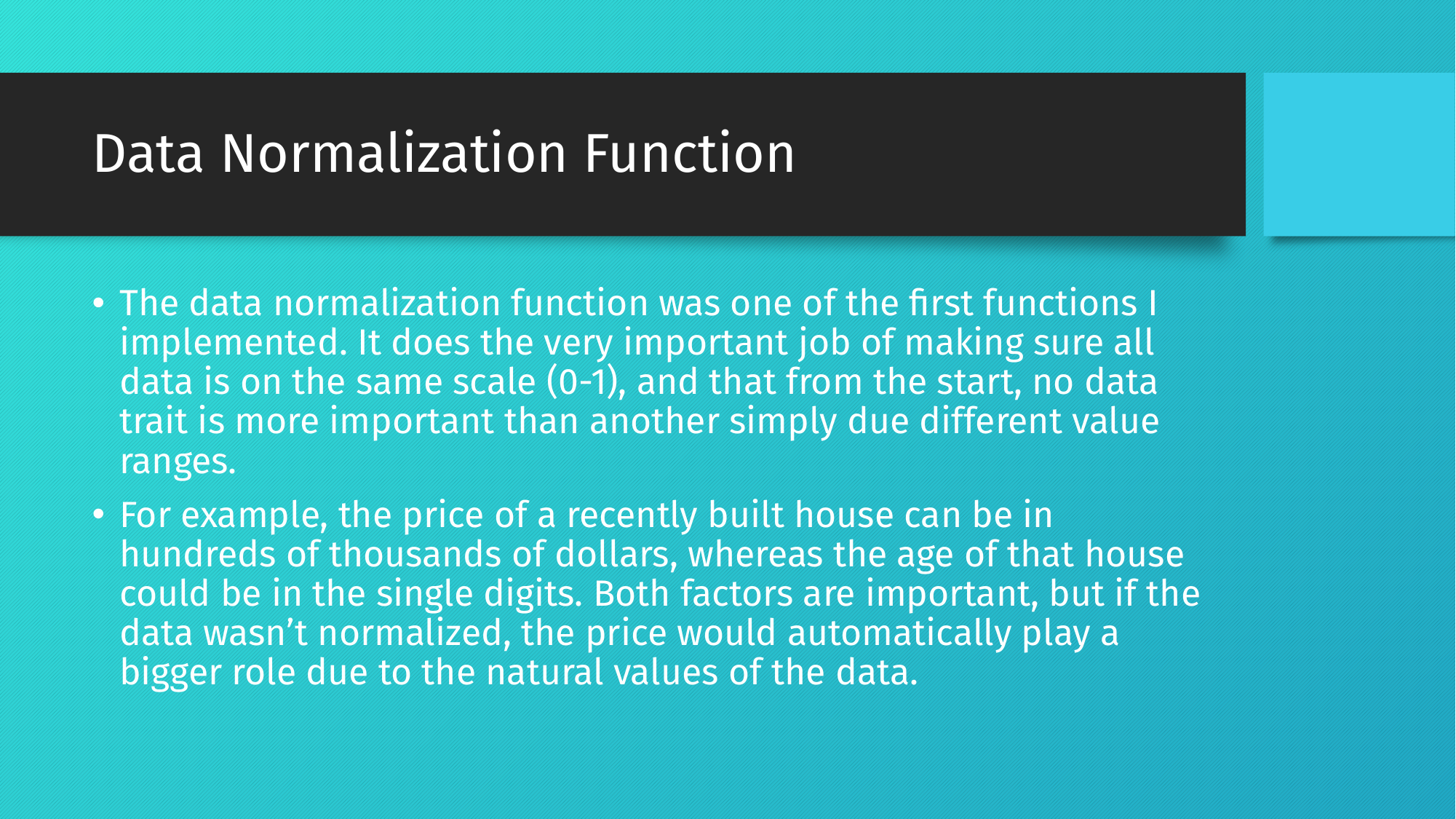

# Data Normalization Function
The data normalization function was one of the first functions I implemented. It does the very important job of making sure all data is on the same scale (0-1), and that from the start, no data trait is more important than another simply due different value ranges.
For example, the price of a recently built house can be in hundreds of thousands of dollars, whereas the age of that house could be in the single digits. Both factors are important, but if the data wasn’t normalized, the price would automatically play a bigger role due to the natural values of the data.